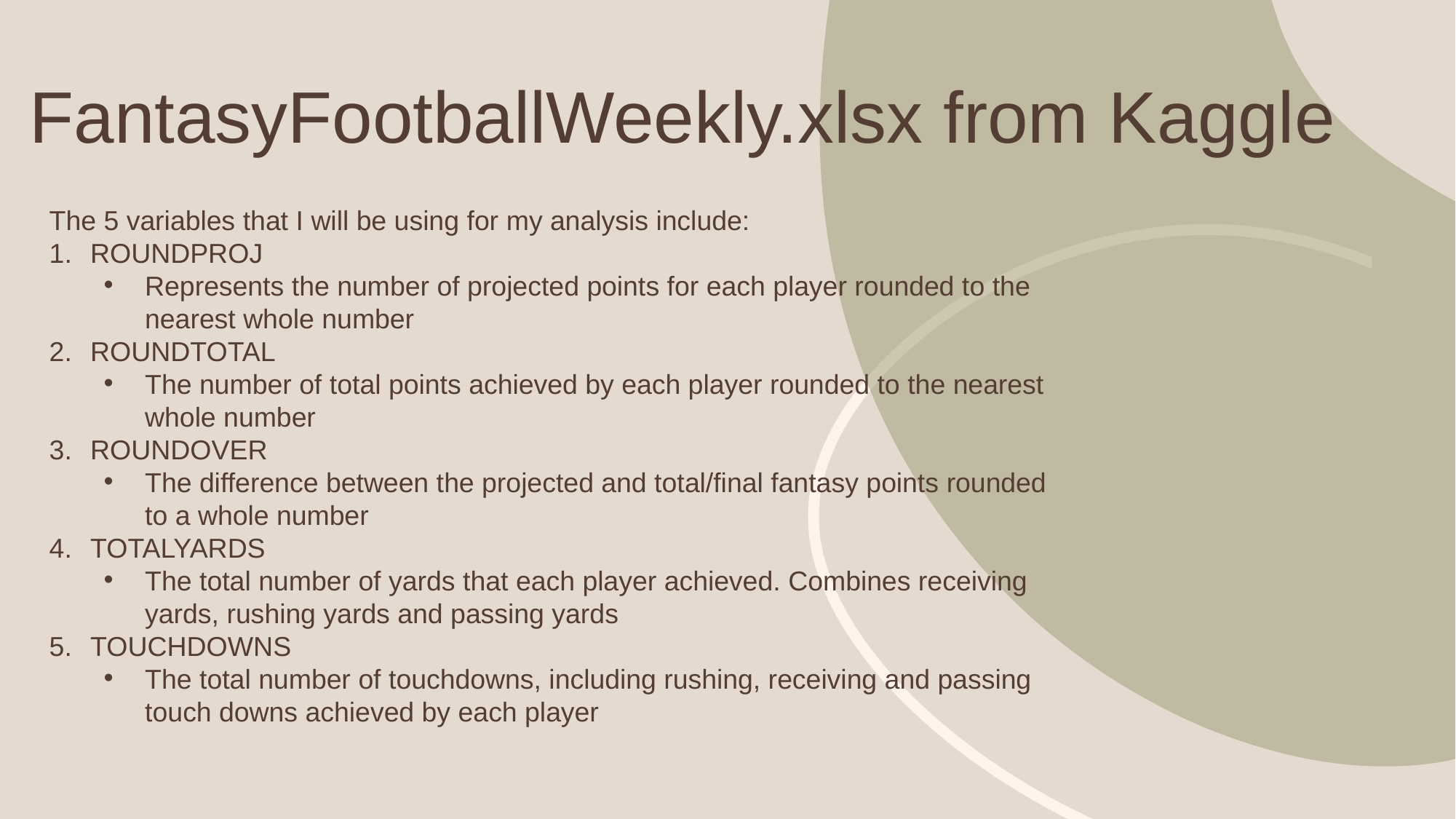

# FantasyFootballWeekly.xlsx from Kaggle
The 5 variables that I will be using for my analysis include:
ROUNDPROJ
Represents the number of projected points for each player rounded to the nearest whole number
ROUNDTOTAL
The number of total points achieved by each player rounded to the nearest whole number
ROUNDOVER
The difference between the projected and total/final fantasy points rounded to a whole number
TOTALYARDS
The total number of yards that each player achieved. Combines receiving yards, rushing yards and passing yards
TOUCHDOWNS
The total number of touchdowns, including rushing, receiving and passing touch downs achieved by each player